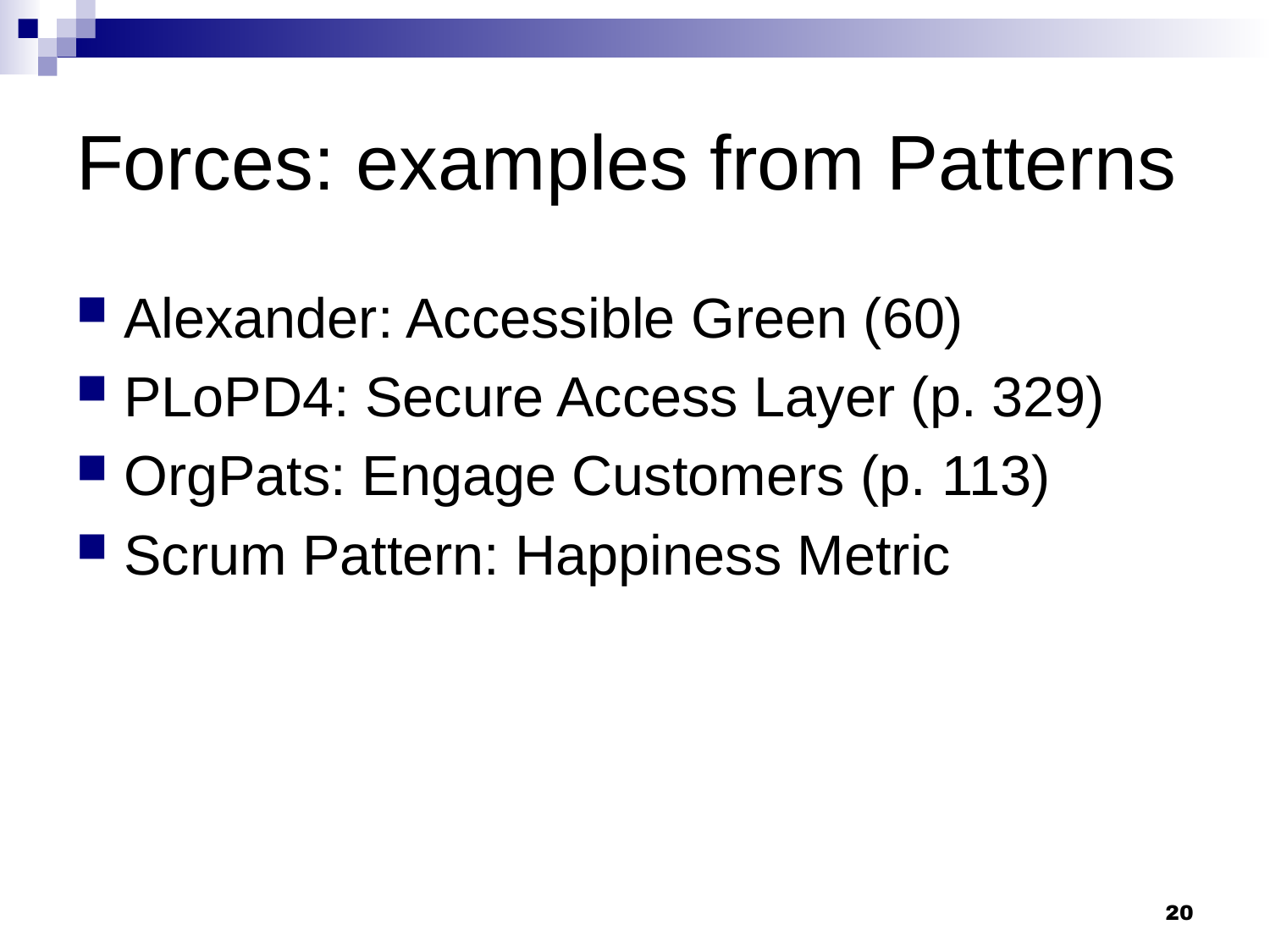

# Forces: examples from Patterns
Alexander: Accessible Green (60)
PLoPD4: Secure Access Layer (p. 329)
OrgPats: Engage Customers (p. 113)
Scrum Pattern: Happiness Metric
20